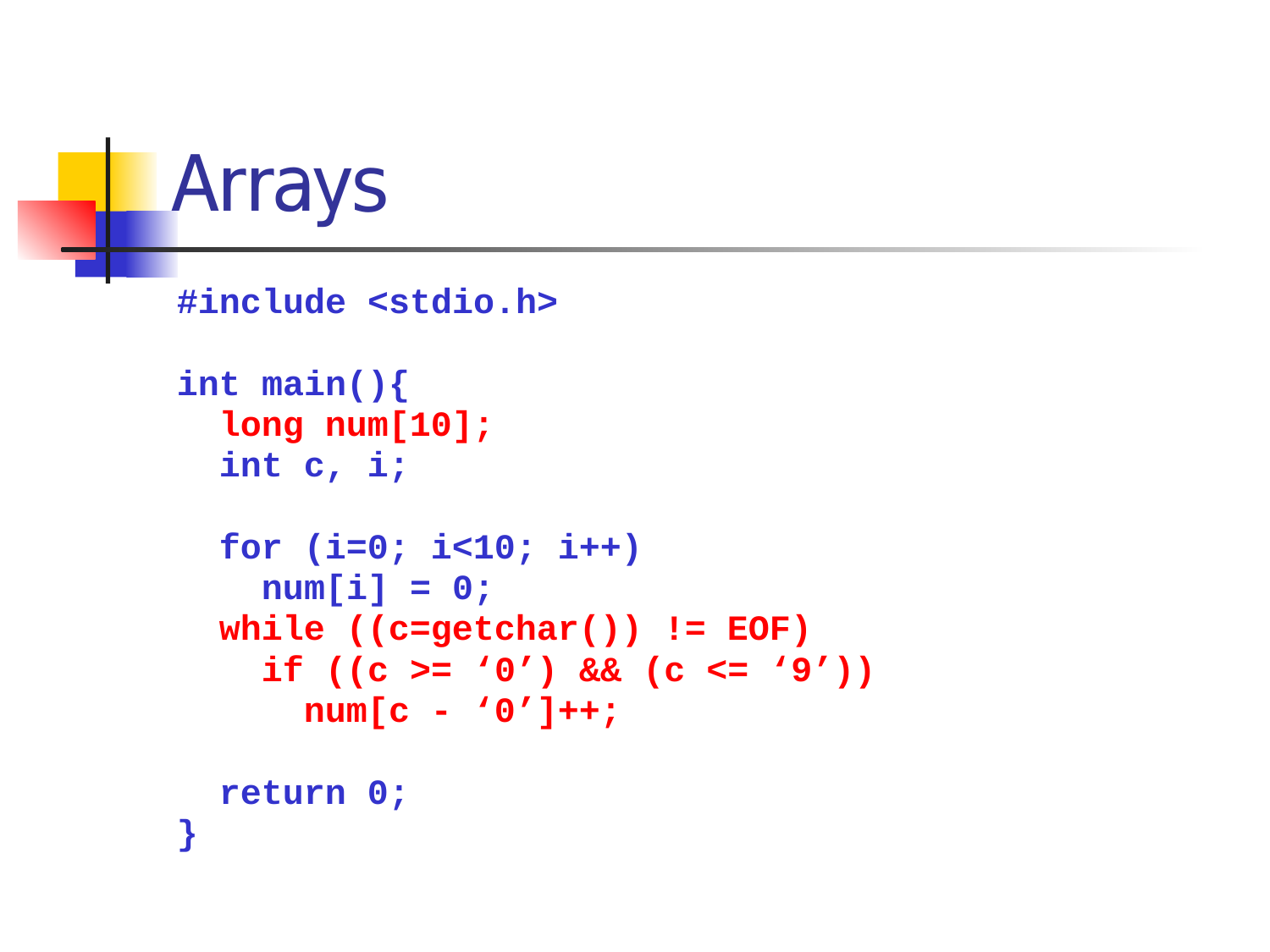

# Arrays
#include <stdio.h>

int main(){
  long num[10];
  int c, i;

  for (i=0; i<10; i++)
    num[i] = 0;
  while ((c=getchar()) != EOF)
    if ((c >= ‘0’) && (c <= ‘9’))
      num[c - ‘0’]++;

  return 0;
}